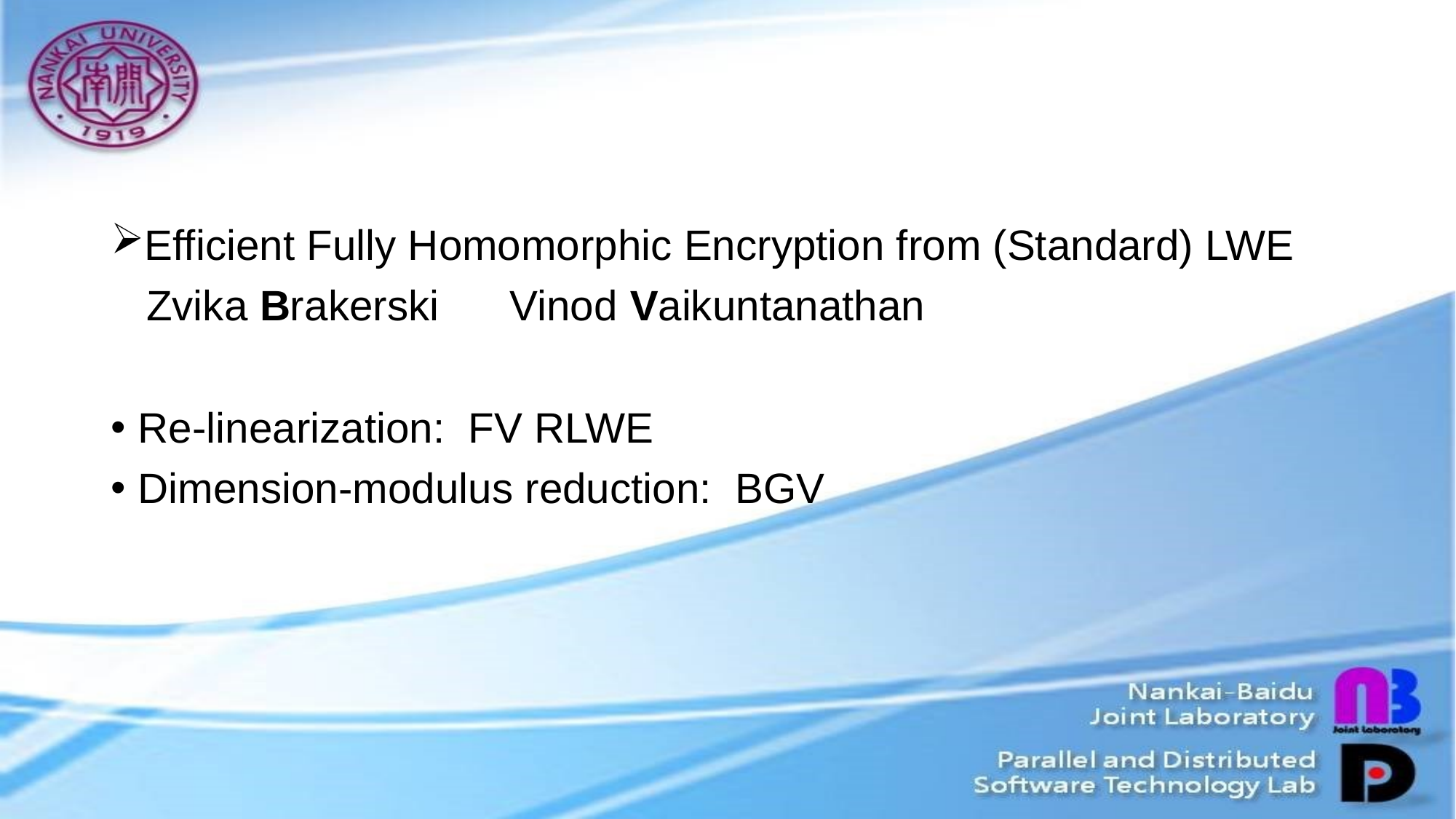

#
Efficient Fully Homomorphic Encryption from (Standard) LWE
   Zvika Brakerski      Vinod Vaikuntanathan

Re-linearization:  FV RLWE
Dimension-modulus reduction:  BGV